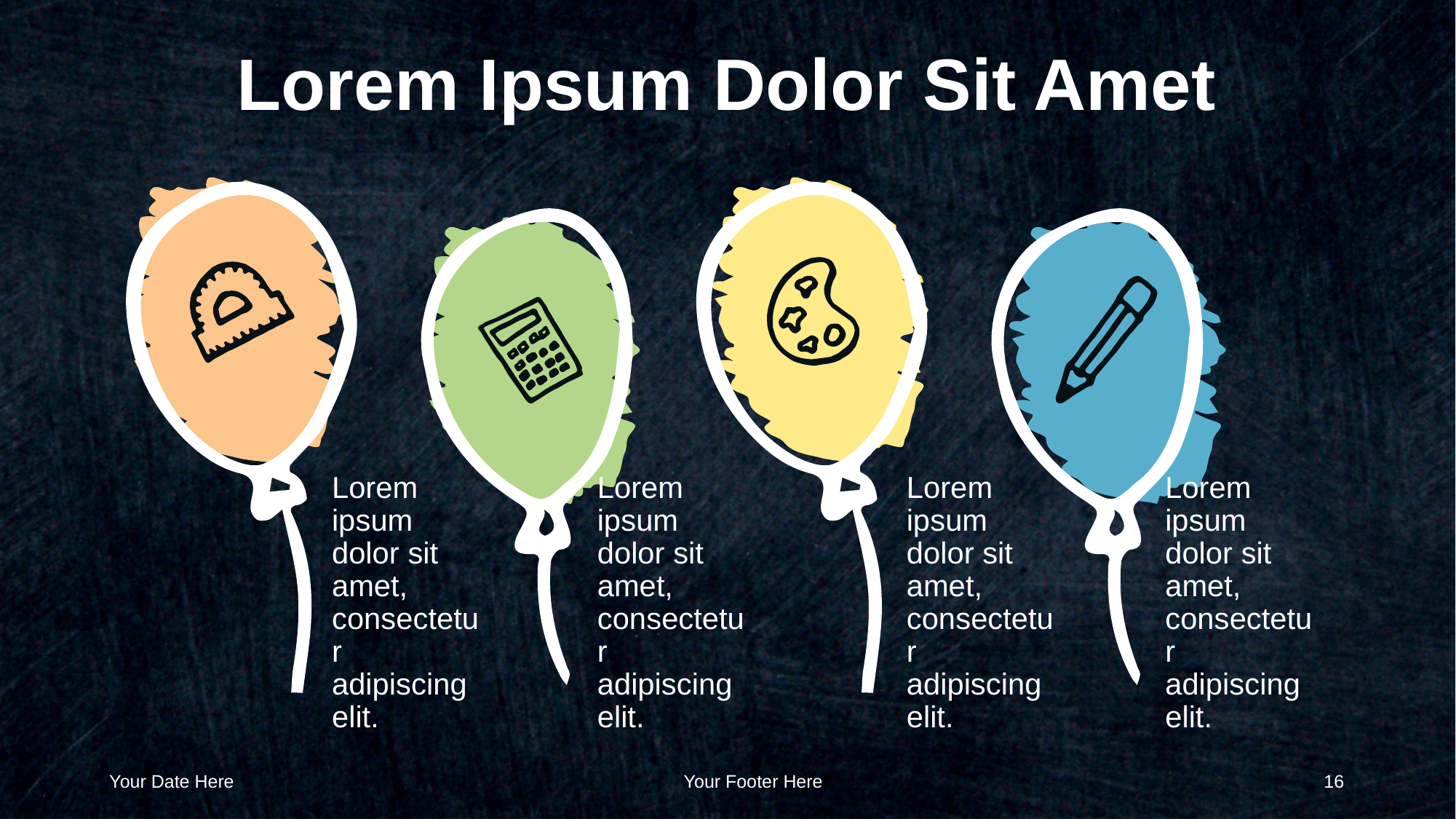

# Lorem Ipsum Dolor Sit Amet

Lorem ipsum dolor sit amet, consectetur adipiscing elit.
Lorem ipsum dolor sit amet, consectetur adipiscing elit.
Lorem ipsum dolor sit amet, consectetur adipiscing elit.
Lorem ipsum dolor sit amet, consectetur adipiscing elit.
Your Footer Here
Your Date Here
16